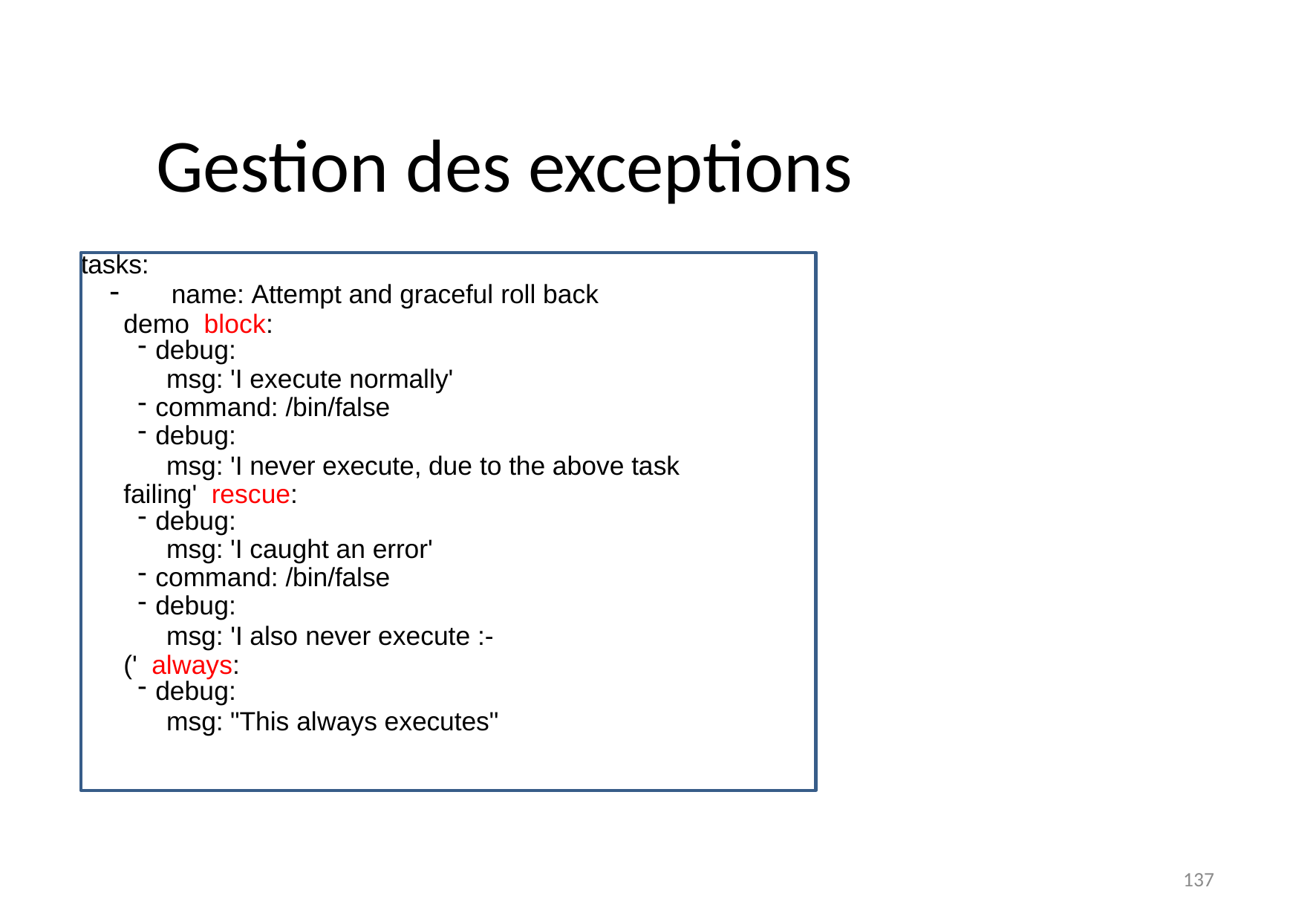

# Gestion des exceptions
tasks:
	name: Attempt and graceful roll back demo  block:
debug:
msg: 'I execute normally'
command: /bin/false
debug:
msg: 'I never execute, due to the above task failing'  rescue:
debug:
msg: 'I caught an error'
command: /bin/false
debug:
msg: 'I also never execute :-('  always:
debug:
msg: "This always executes"

137